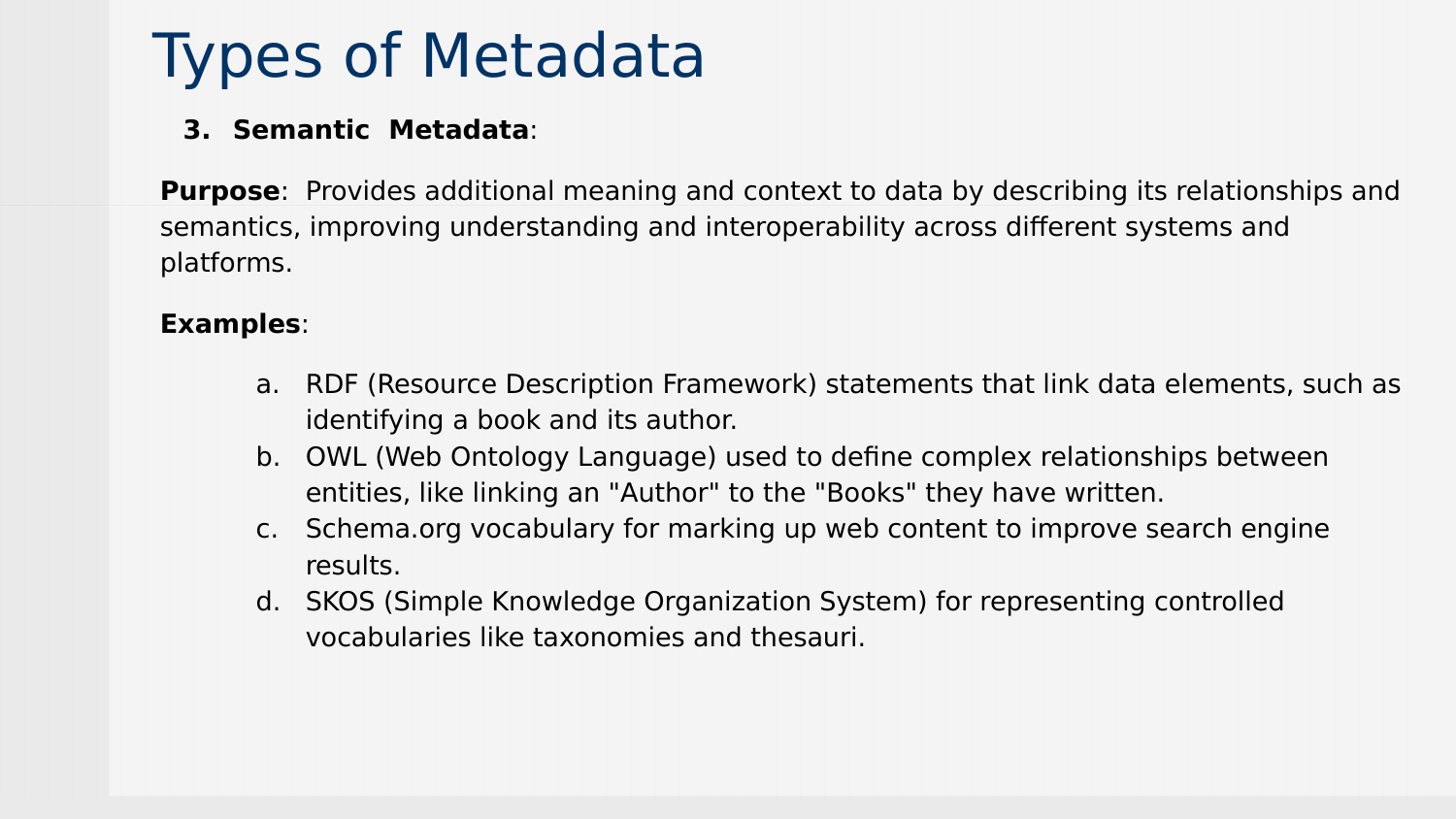

# Types of Metadata
Semantic  Metadata:
Purpose:  Provides additional meaning and context to data by describing its relationships and semantics, improving understanding and interoperability across different systems and platforms.
Examples:
RDF (Resource Description Framework) statements that link data elements, such as identifying a book and its author.
OWL (Web Ontology Language) used to define complex relationships between entities, like linking an "Author" to the "Books" they have written.
Schema.org vocabulary for marking up web content to improve search engine results.
SKOS (Simple Knowledge Organization System) for representing controlled vocabularies like taxonomies and thesauri.